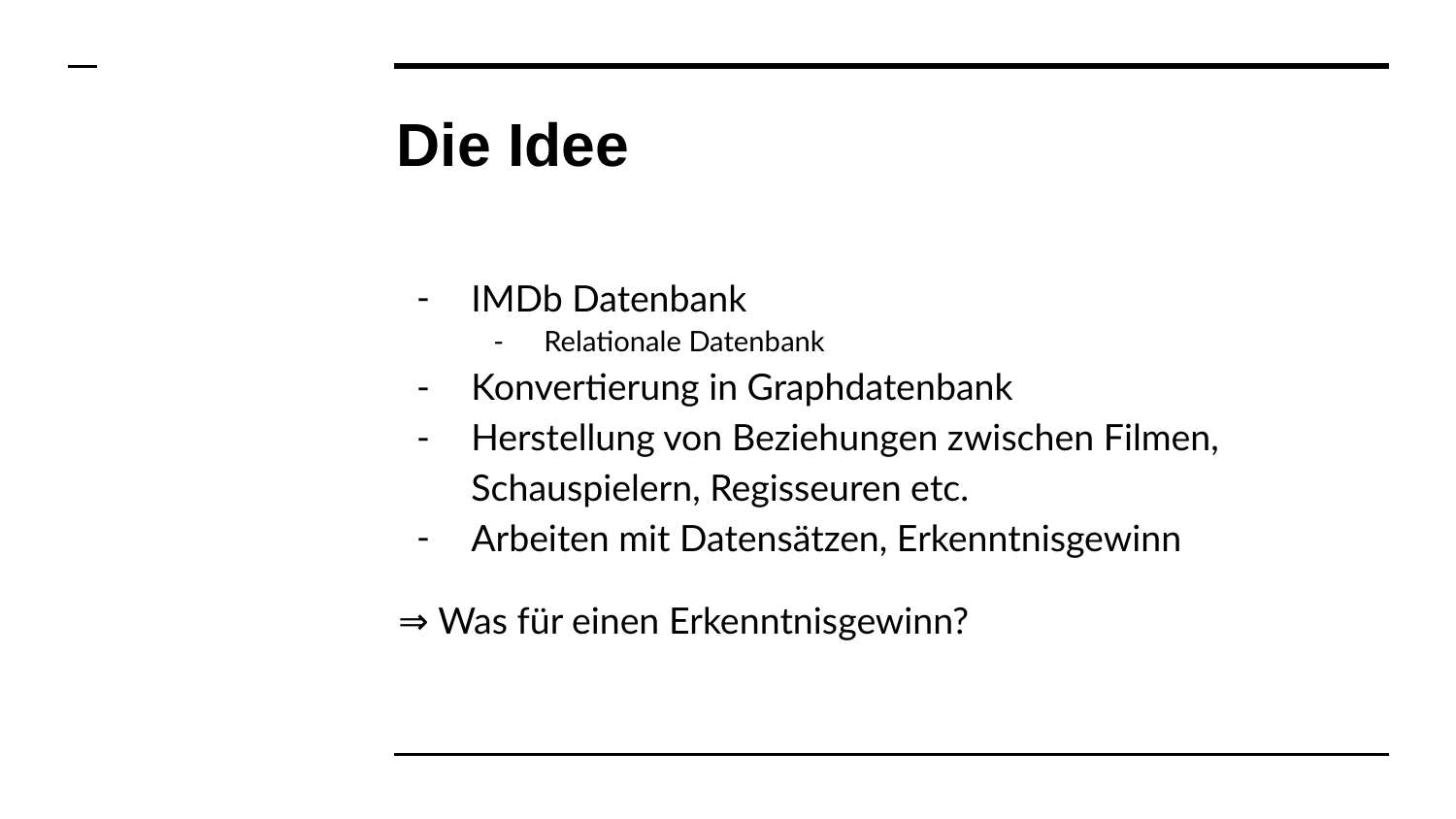

# Die Idee
IMDb Datenbank
Relationale Datenbank
Konvertierung in Graphdatenbank
Herstellung von Beziehungen zwischen Filmen, Schauspielern, Regisseuren etc.
Arbeiten mit Datensätzen, Erkenntnisgewinn
⇒ Was für einen Erkenntnisgewinn?